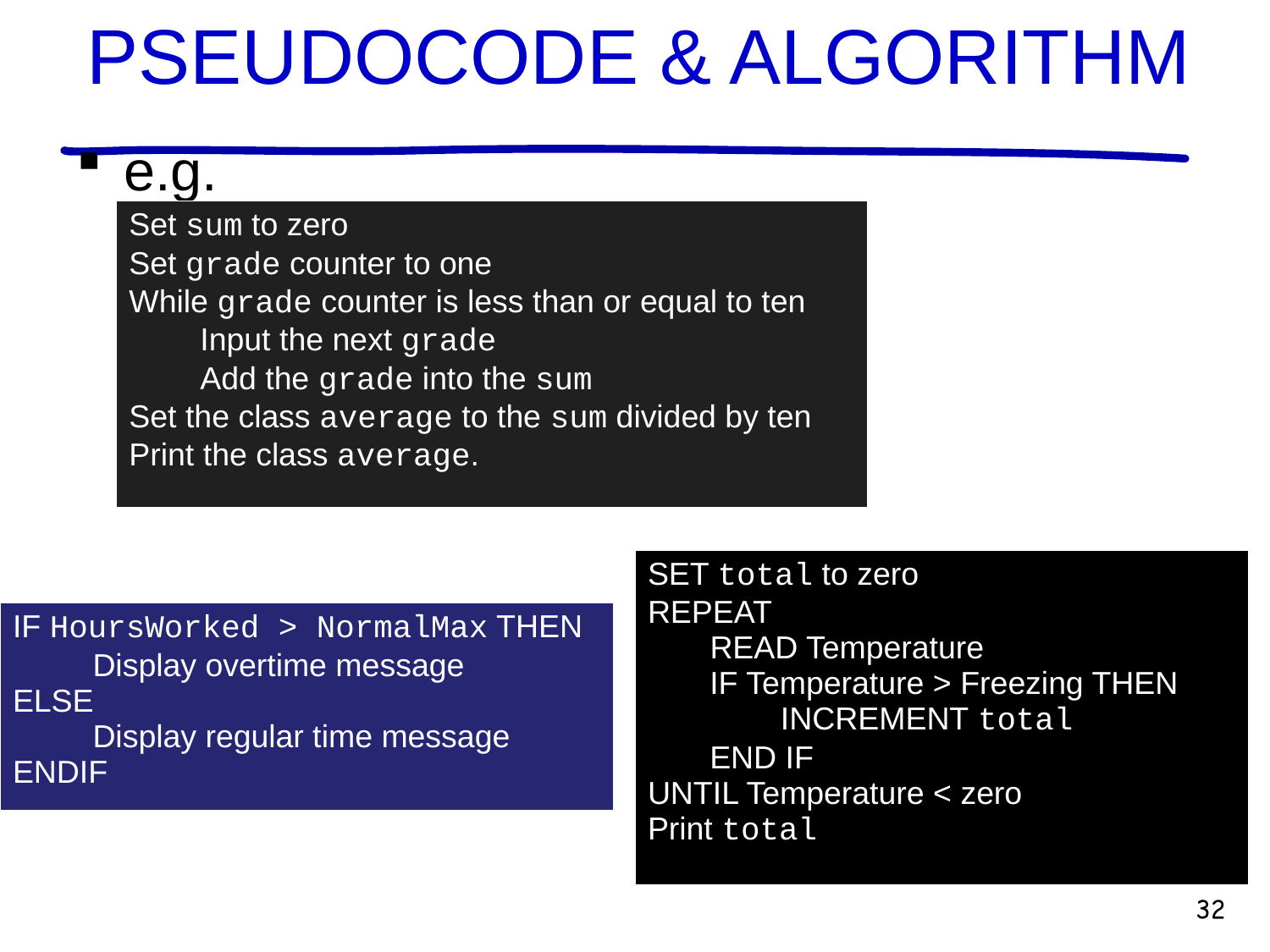

# PSEUDOCODE & ALGORITHM
e.g.
| Set sum to zero Set grade counter to one While grade counter is less than or equal to ten Input the next grade Add the grade into the sum Set the class average to the sum divided by ten Print the class average. |
| --- |
| SET total to zero REPEAT READ Temperature IF Temperature > Freezing THEN     INCREMENT total END IF UNTIL Temperature < zero Print total |
| --- |
| IF HoursWorked > NormalMax THEN Display overtime message ELSE Display regular time message ENDIF |
| --- |
32